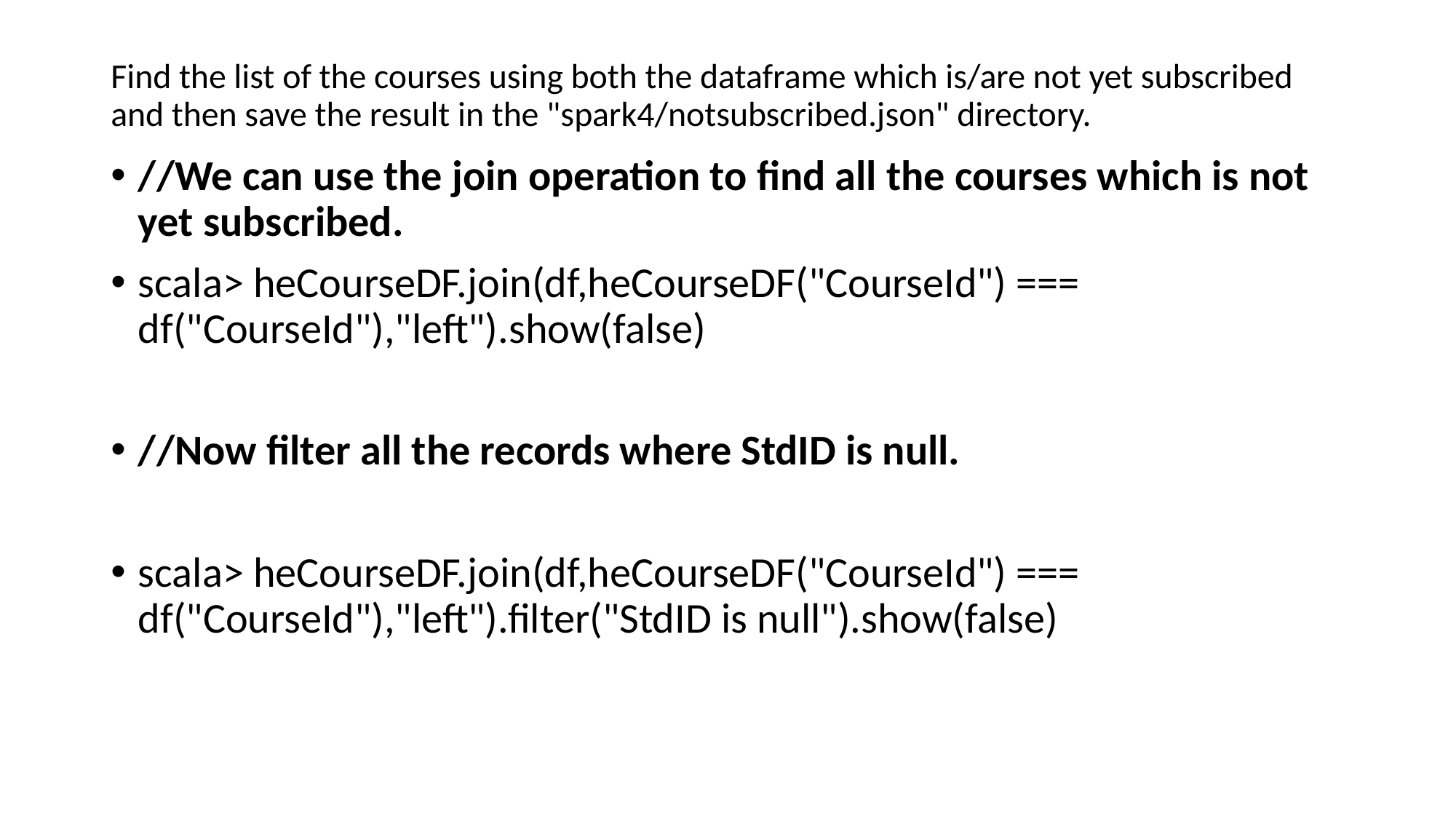

# Find the list of the courses using both the dataframe which is/are not yet subscribed and then save the result in the "spark4/notsubscribed.json" directory.
//We can use the join operation to find all the courses which is not yet subscribed.
scala> heCourseDF.join(df,heCourseDF("CourseId") === df("CourseId"),"left").show(false)

//Now filter all the records where StdID is null.

scala> heCourseDF.join(df,heCourseDF("CourseId") === df("CourseId"),"left").filter("StdID is null").show(false)